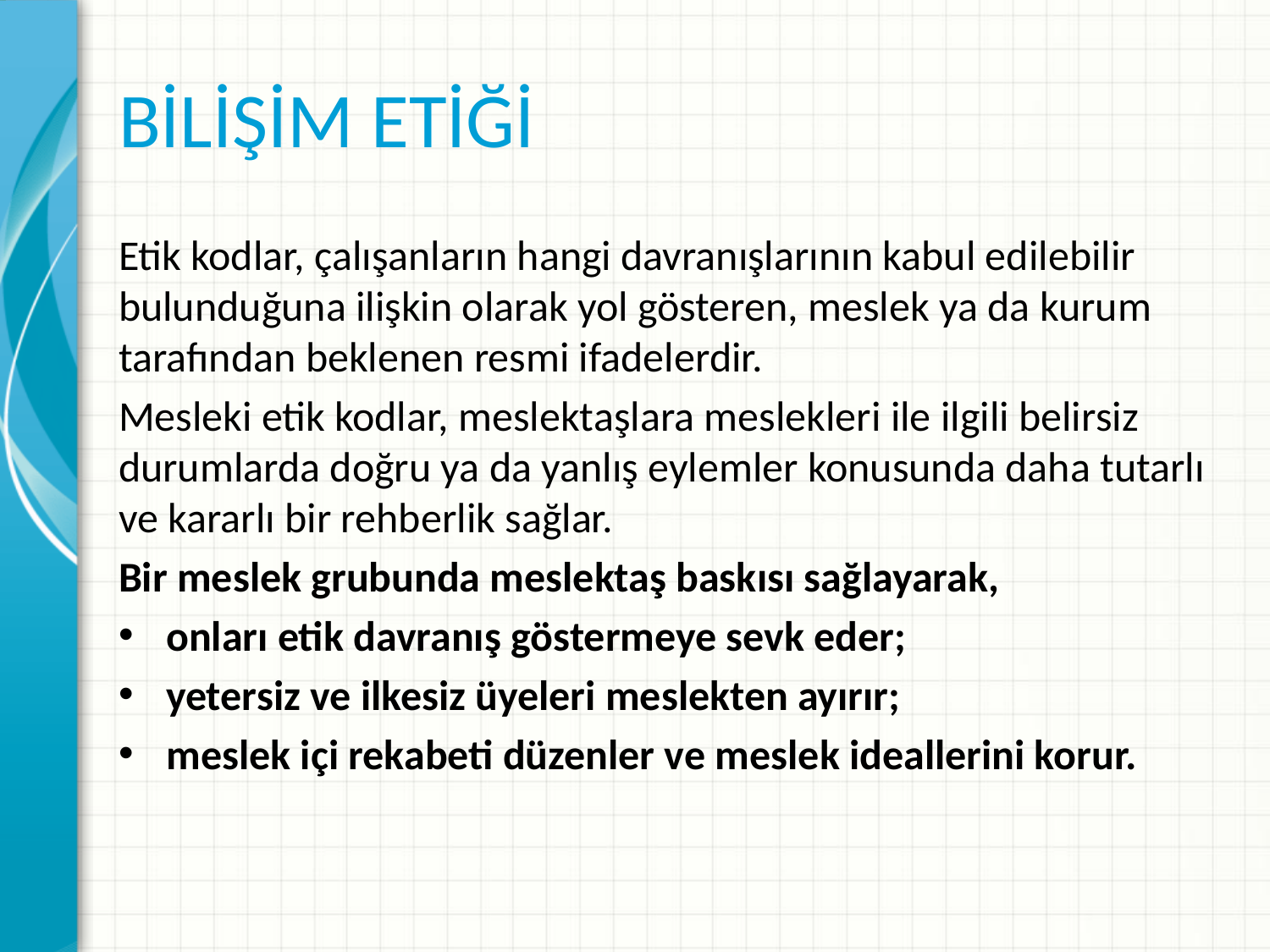

# BİLİŞİM ETİĞİ
Etik kodlar, çalışanların hangi davranışlarının kabul edilebilir bulunduğuna ilişkin olarak yol gösteren, meslek ya da kurum tarafından beklenen resmi ifadelerdir.
Mesleki etik kodlar, meslektaşlara meslekleri ile ilgili belirsiz durumlarda doğru ya da yanlış eylemler konusunda daha tutarlı ve kararlı bir rehberlik sağlar.
Bir meslek grubunda meslektaş baskısı sağlayarak,
onları etik davranış göstermeye sevk eder;
yetersiz ve ilkesiz üyeleri meslekten ayırır;
meslek içi rekabeti düzenler ve meslek ideallerini korur.